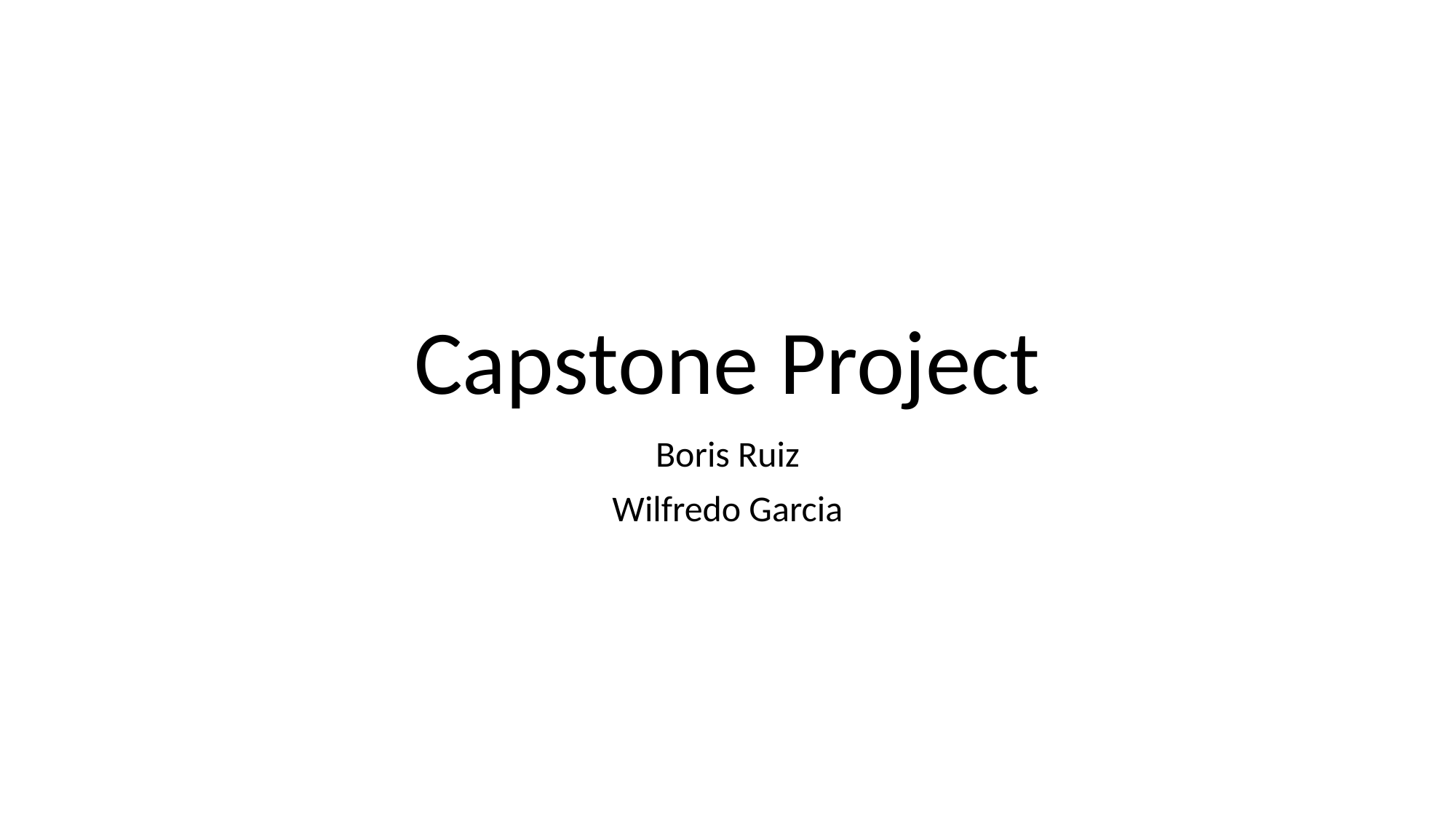

# Capstone Project
Boris Ruiz
Wilfredo Garcia